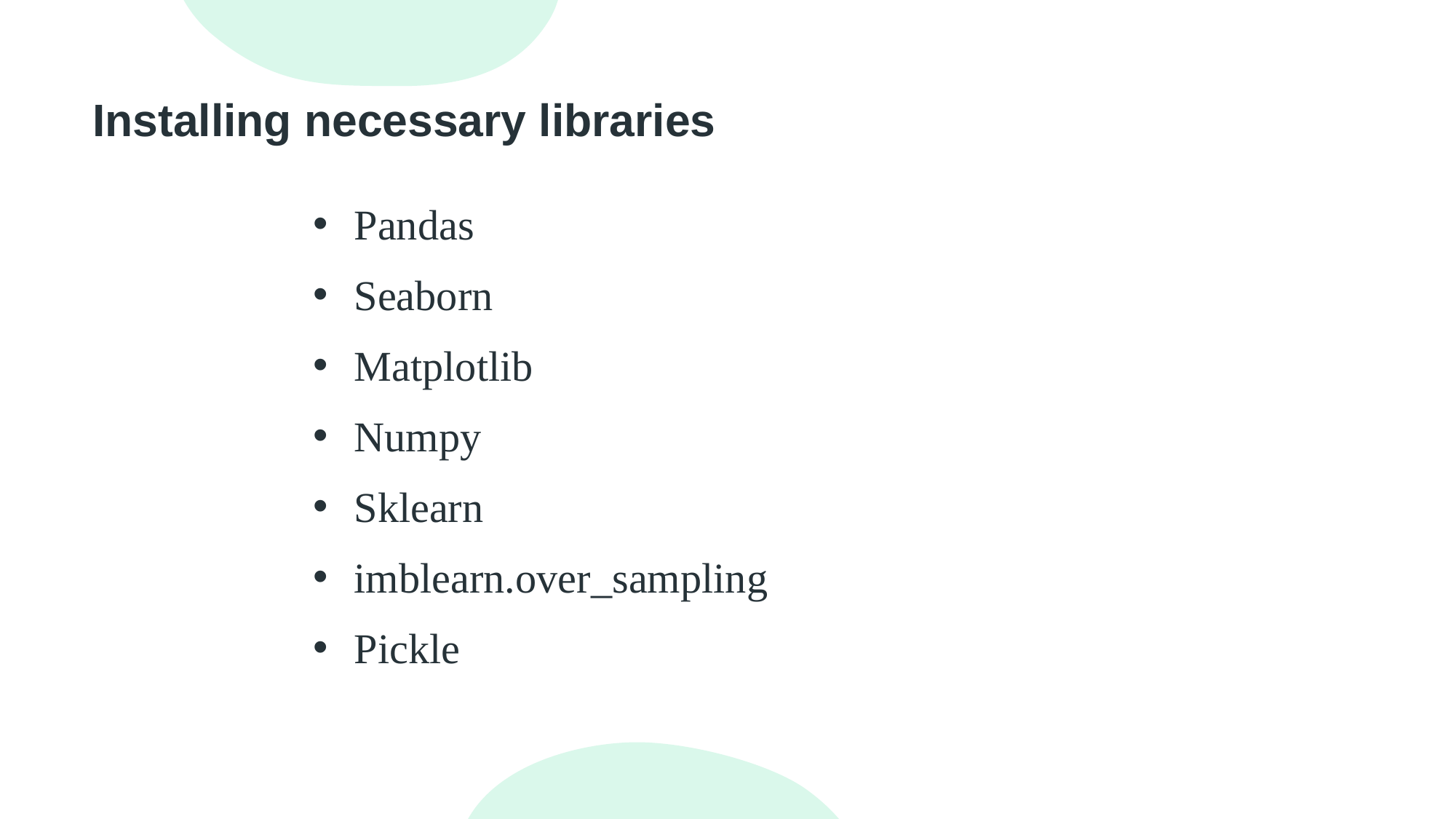

# Installing necessary libraries
Pandas
Seaborn
Matplotlib
Numpy
Sklearn
imblearn.over_sampling
Pickle